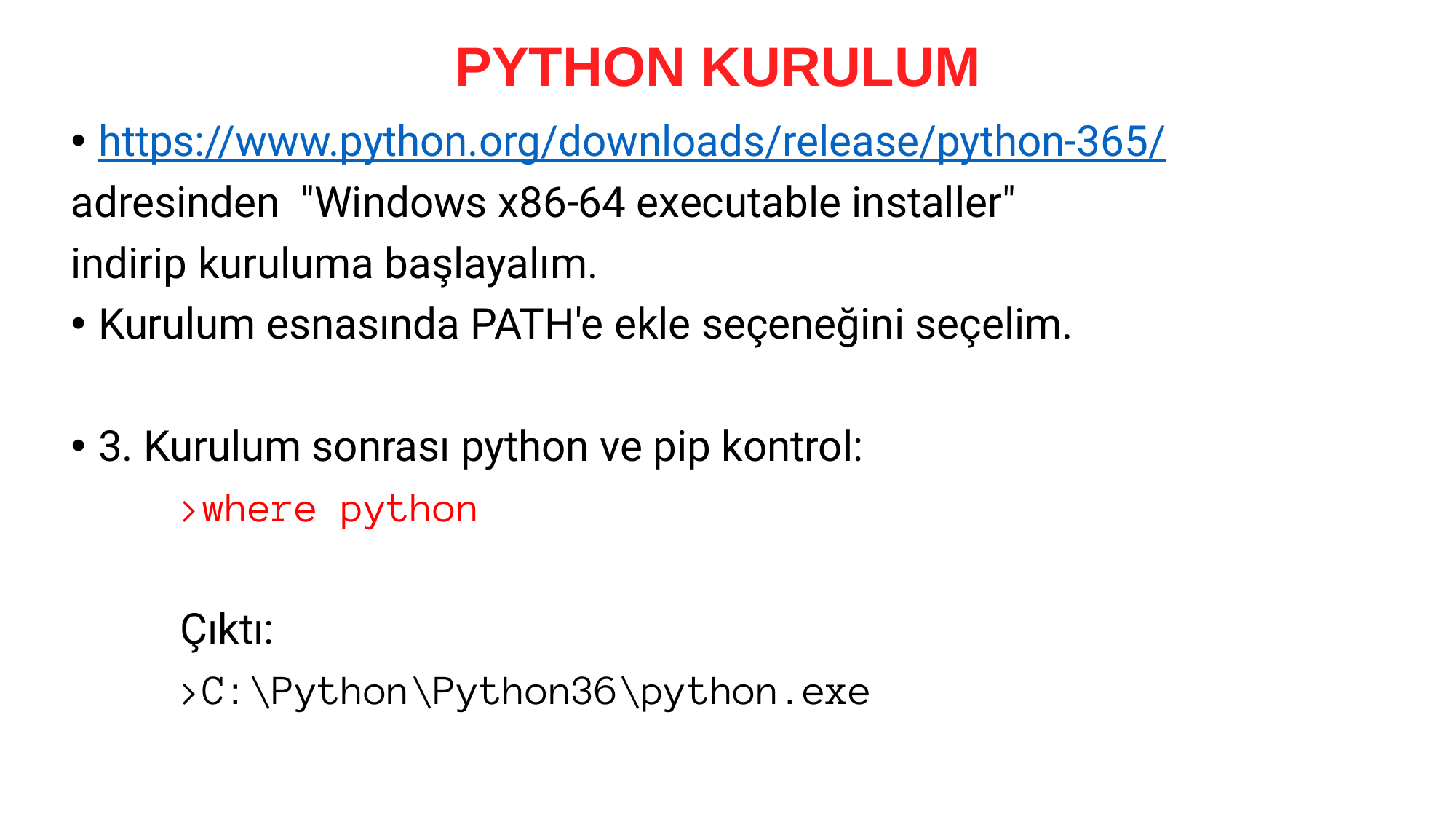

# PYTHON KURULUM
https://www.python.org/downloads/release/python-365/
adresinden  "Windows x86-64 executable installer"
indirip kuruluma başlayalım.
Kurulum esnasında PATH'e ekle seçeneğini seçelim.

3. Kurulum sonrası python ve pip kontrol:
	>where python

	Çıktı:
 	>C:\Python\Python36\python.exe